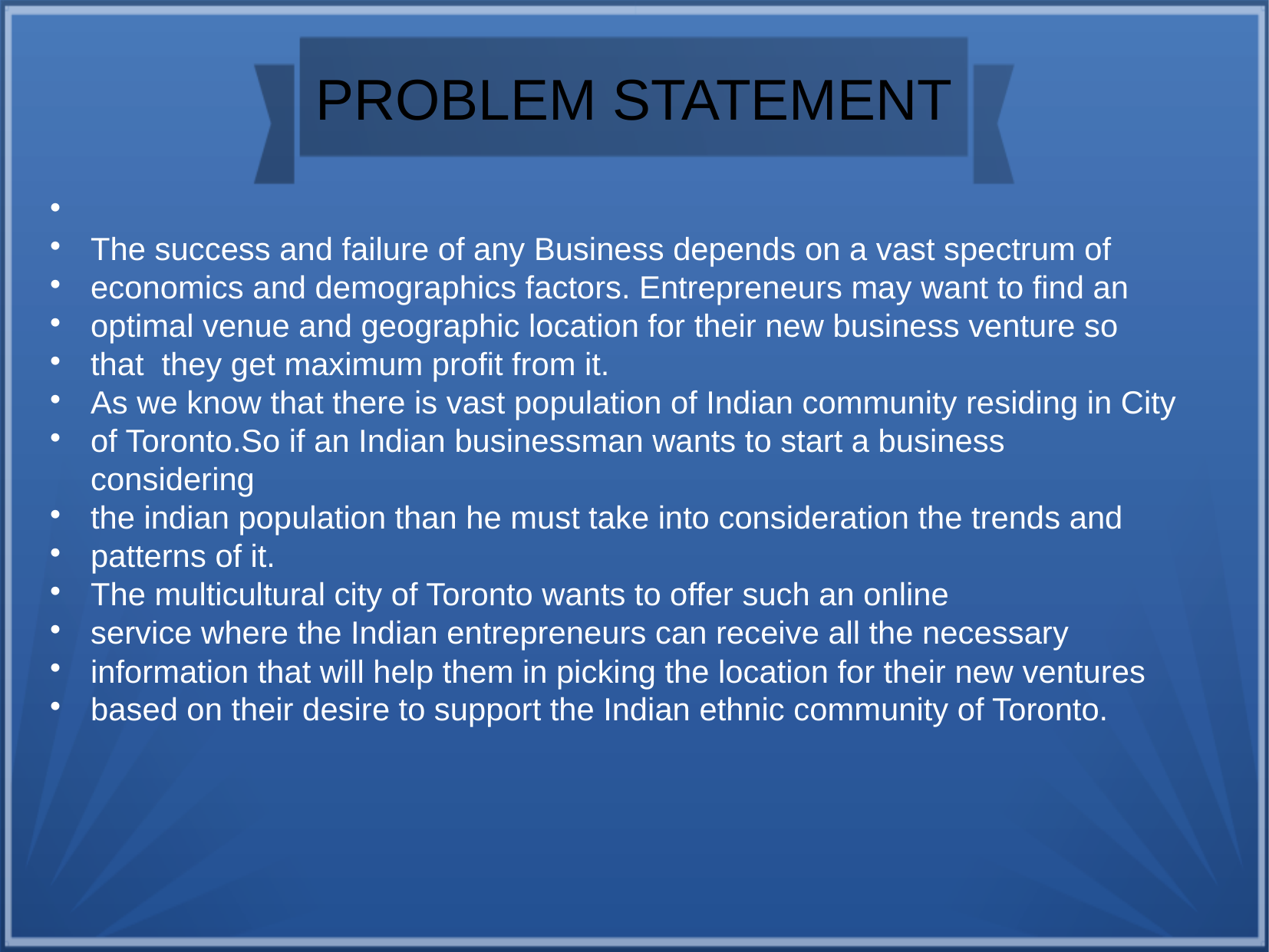

PROBLEM STATEMENT

The success and failure of any Business depends on a vast spectrum of
economics and demographics factors. Entrepreneurs may want to find an
optimal venue and geographic location for their new business venture so
that  they get maximum profit from it.
As we know that there is vast population of Indian community residing in City
of Toronto.So if an Indian businessman wants to start a business considering
the indian population than he must take into consideration the trends and
patterns of it.
The multicultural city of Toronto wants to offer such an online
service where the Indian entrepreneurs can receive all the necessary
information that will help them in picking the location for their new ventures
based on their desire to support the Indian ethnic community of Toronto.